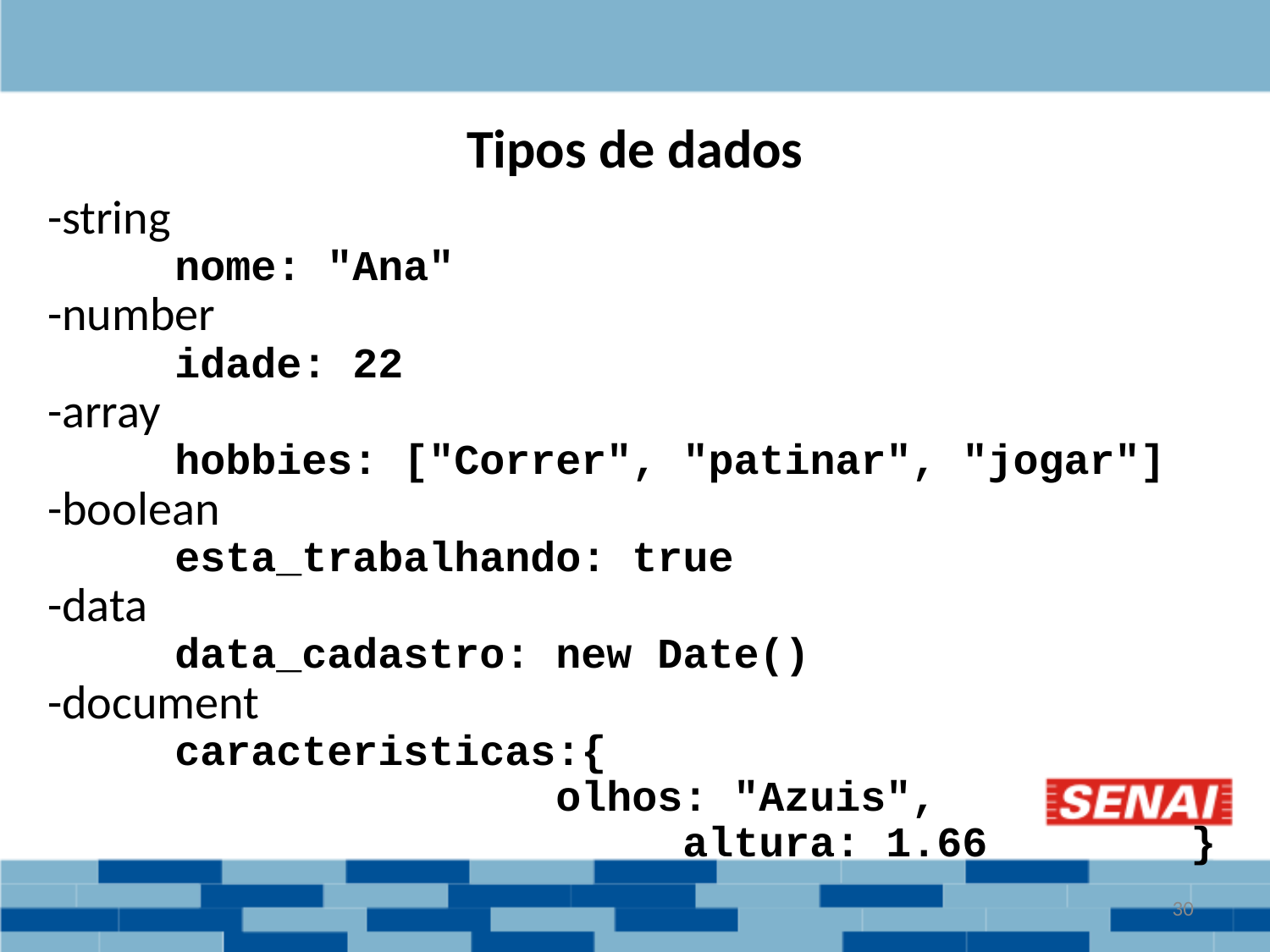

# Tipos de dados
-string
	nome: "Ana"
-number
	idade: 22
-array
	hobbies: ["Correr", "patinar", "jogar"]
-boolean
	esta_trabalhando: true
-data
	data_cadastro: new Date()
-document
	caracteristicas:{
				olhos: "Azuis",
					altura: 1.66		}

30